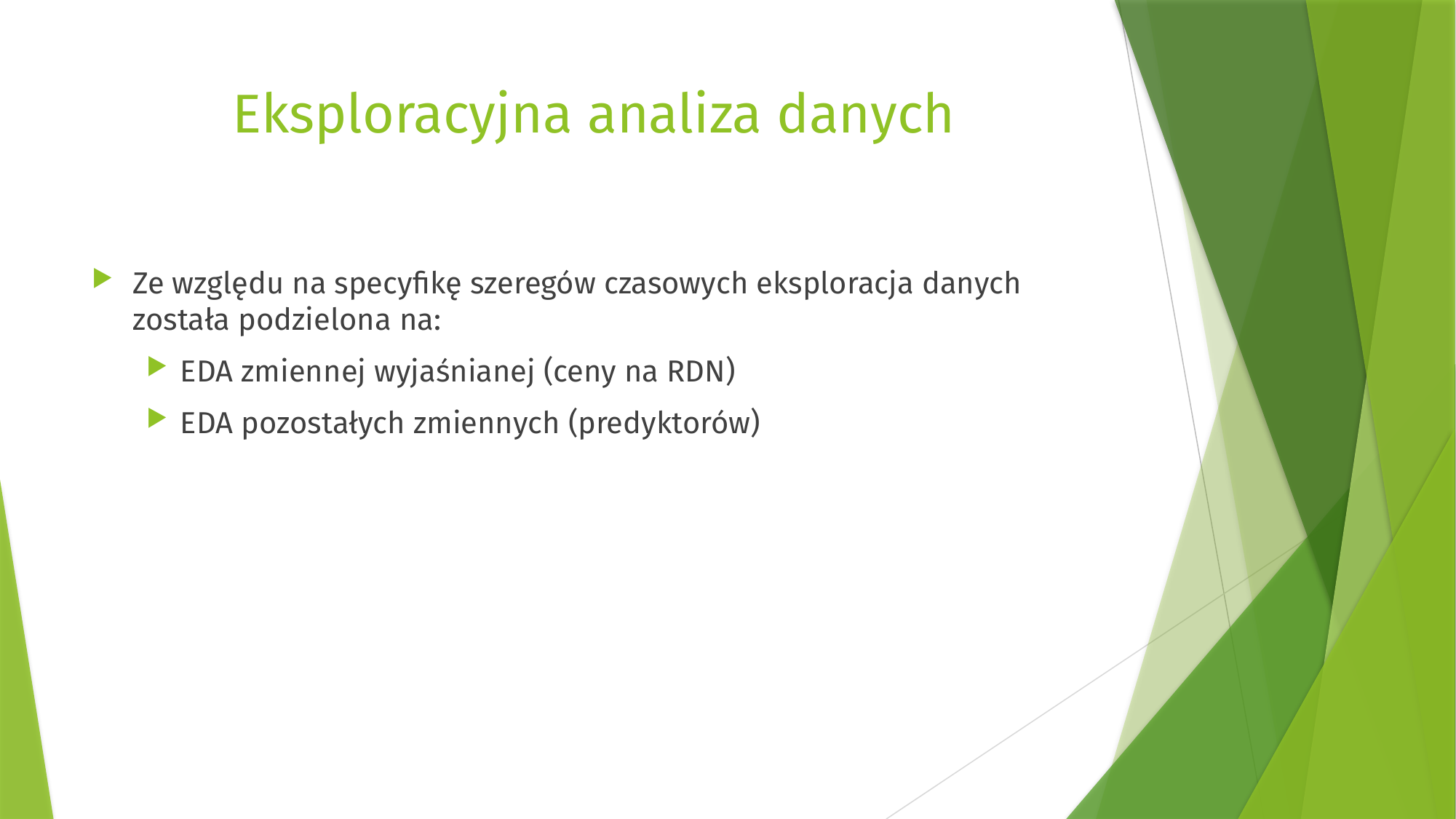

# Eksploracyjna analiza danych
Ze względu na specyfikę szeregów czasowych eksploracja danych została podzielona na:
EDA zmiennej wyjaśnianej (ceny na RDN)
EDA pozostałych zmiennych (predyktorów)